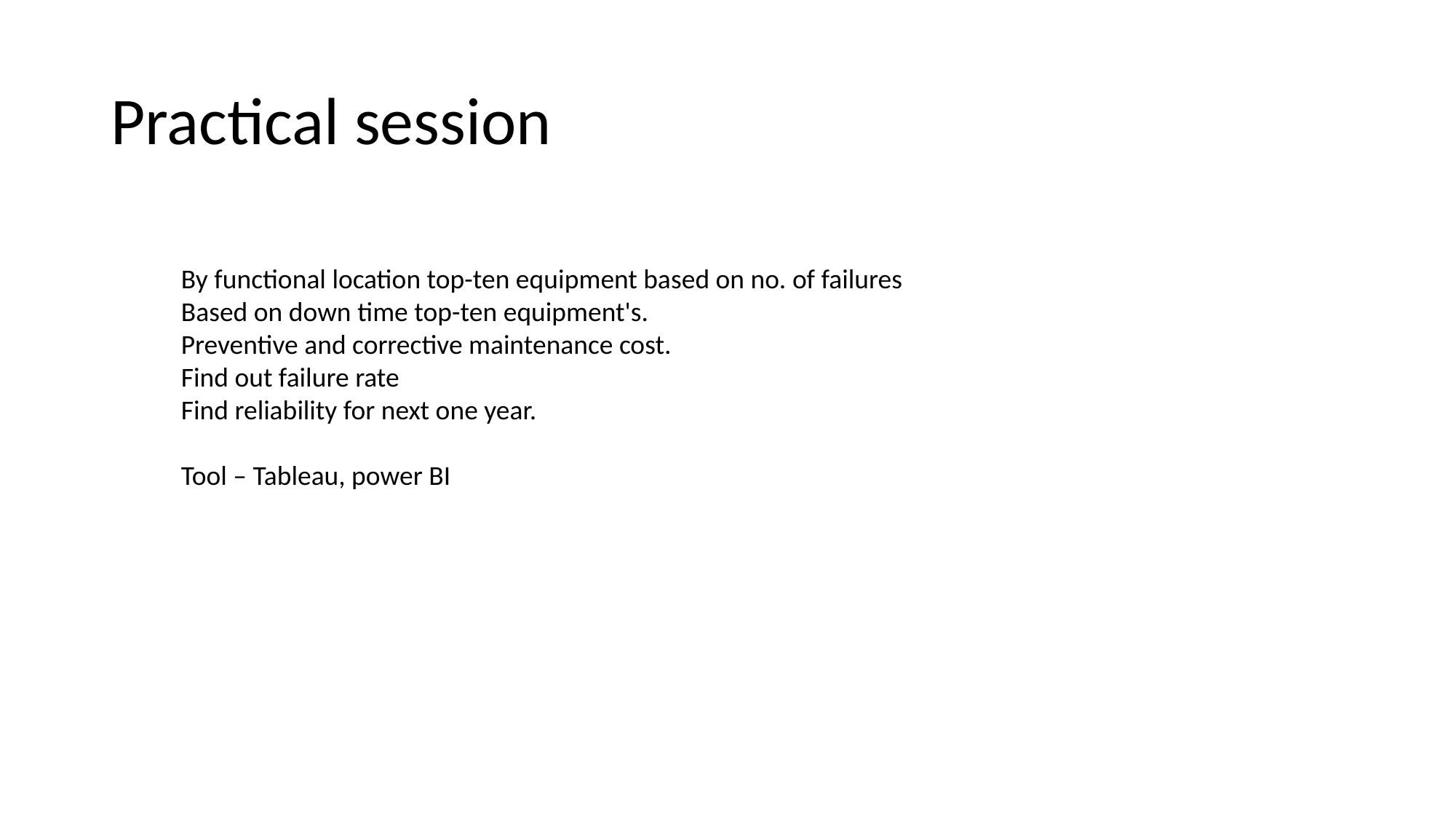

# Practical session
By functional location top-ten equipment based on no. of failures
Based on down time top-ten equipment's.
Preventive and corrective maintenance cost.
Find out failure rate
Find reliability for next one year.

Tool – Tableau, power BI